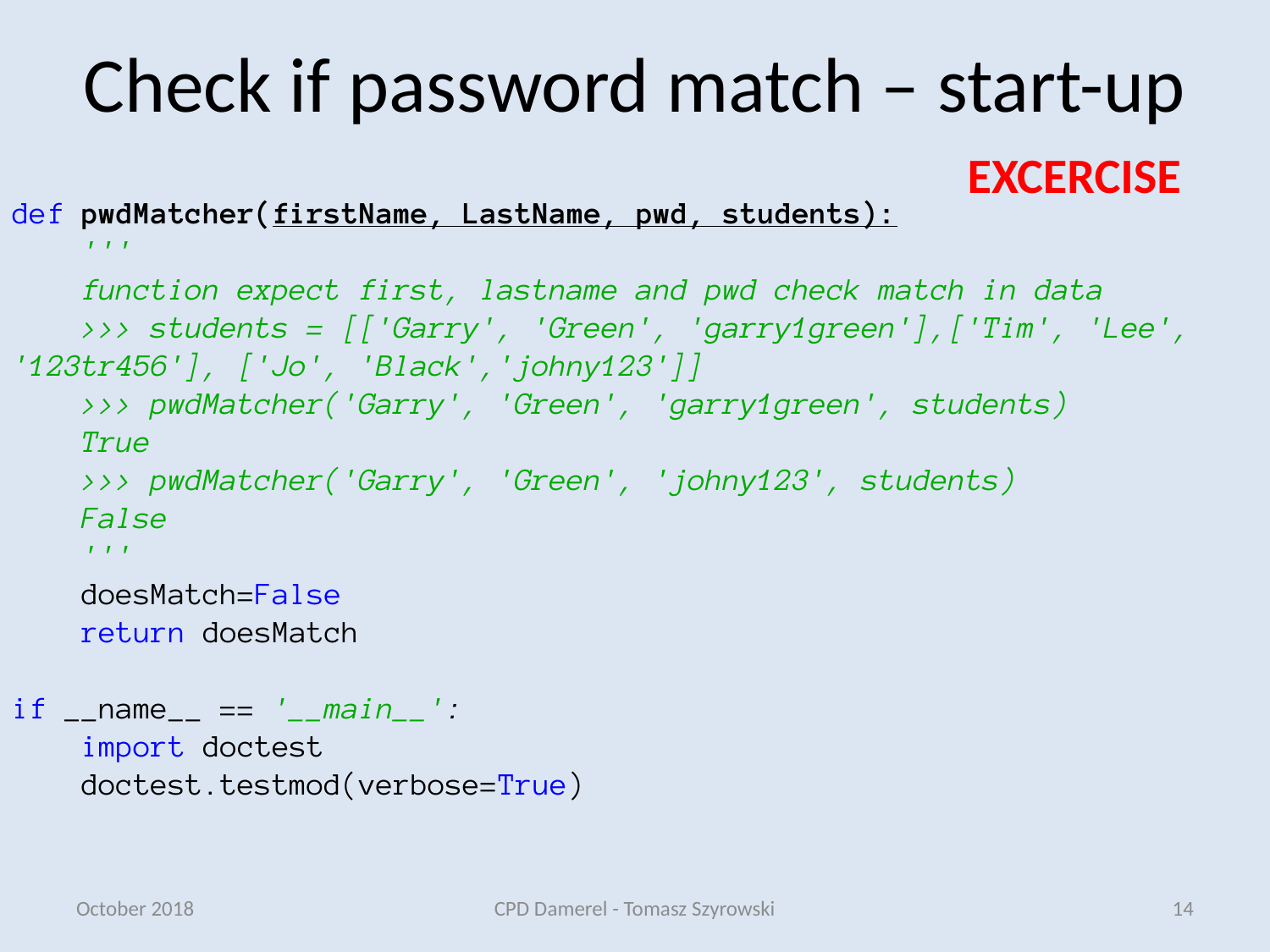

# Check if password match – start-up
EXCERCISE
def pwdMatcher(firstName, LastName, pwd, students):
    '''
    function expect first, lastname and pwd check match in data
    >>> students = [['Garry', 'Green', 'garry1green'],['Tim', 'Lee', '123tr456'], ['Jo', 'Black','johny123']]
    >>> pwdMatcher('Garry', 'Green', 'garry1green', students)
    True
    >>> pwdMatcher('Garry', 'Green', 'johny123', students)
    False
    '''
    doesMatch=False
    return doesMatch

if __name__ == '__main__':
    import doctest
    doctest.testmod(verbose=True)
October 2018
CPD Damerel - Tomasz Szyrowski
14